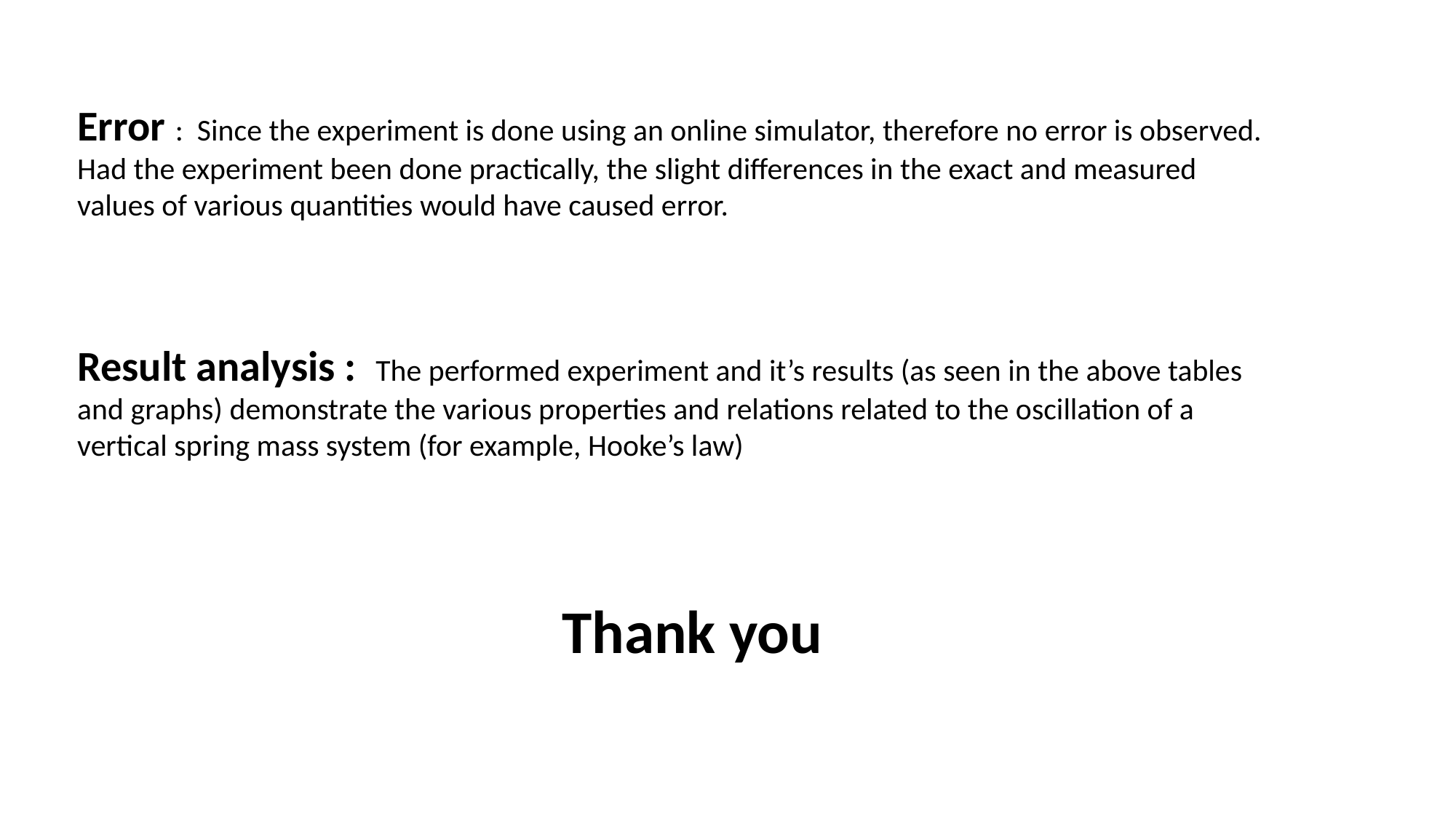

Error :  Since the experiment is done using an online simulator, therefore no error is observed. Had the experiment been done practically, the slight differences in the exact and measured values of various quantities would have caused error.
Result analysis :  The performed experiment and it’s results (as seen in the above tables and graphs) demonstrate the various properties and relations related to the oscillation of a vertical spring mass system (for example, Hooke’s law)
Thank you